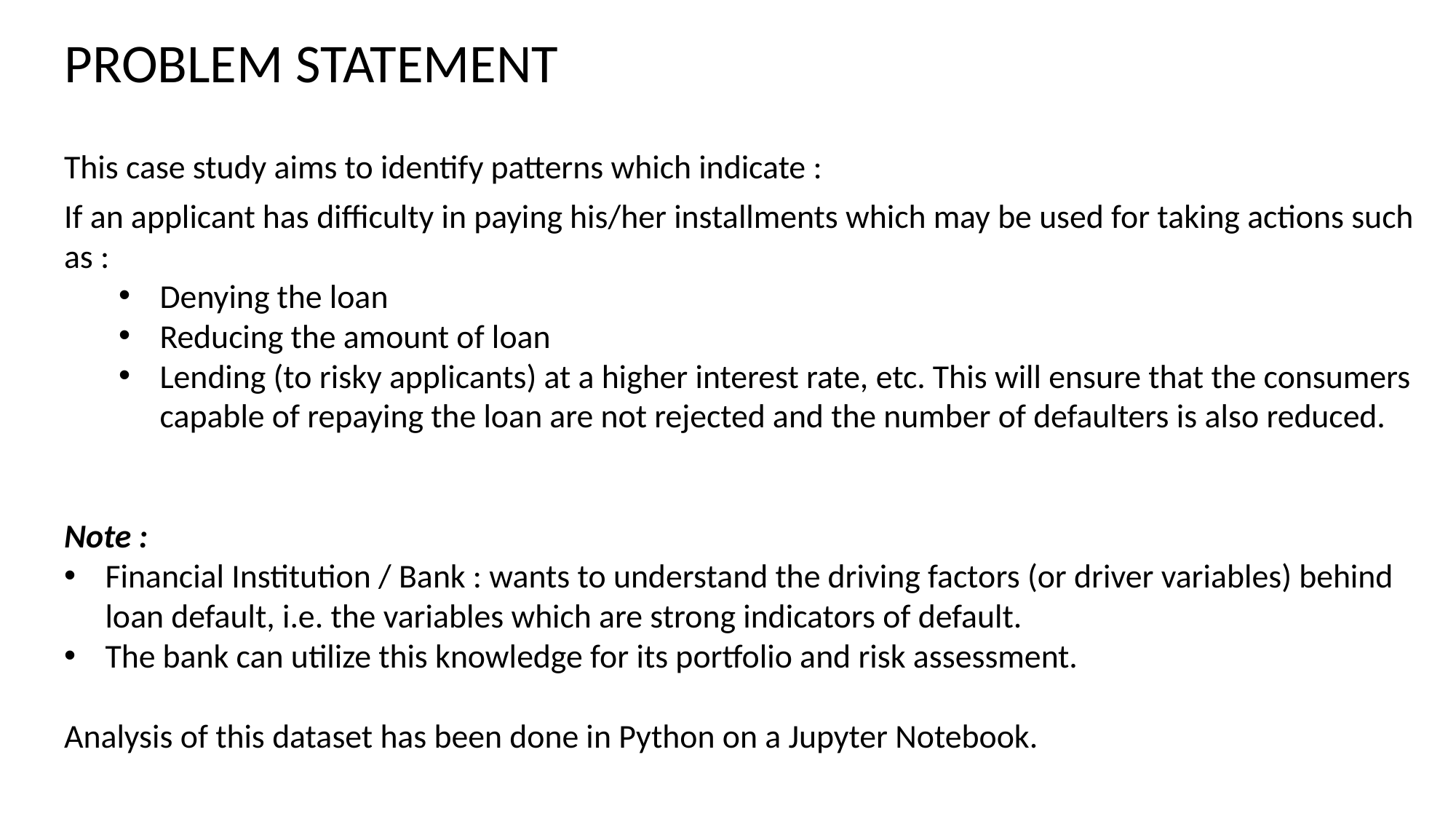

PROBLEM STATEMENT
This case study aims to identify patterns which indicate :
If an applicant has difficulty in paying his/her installments which may be used for taking actions such as :
Denying the loan
Reducing the amount of loan
Lending (to risky applicants) at a higher interest rate, etc. This will ensure that the consumers capable of repaying the loan are not rejected and the number of defaulters is also reduced.

Note :
Financial Institution / Bank : wants to understand the driving factors (or driver variables) behind loan default, i.e. the variables which are strong indicators of default.
The bank can utilize this knowledge for its portfolio and risk assessment.

Analysis of this dataset has been done in Python on a Jupyter Notebook.